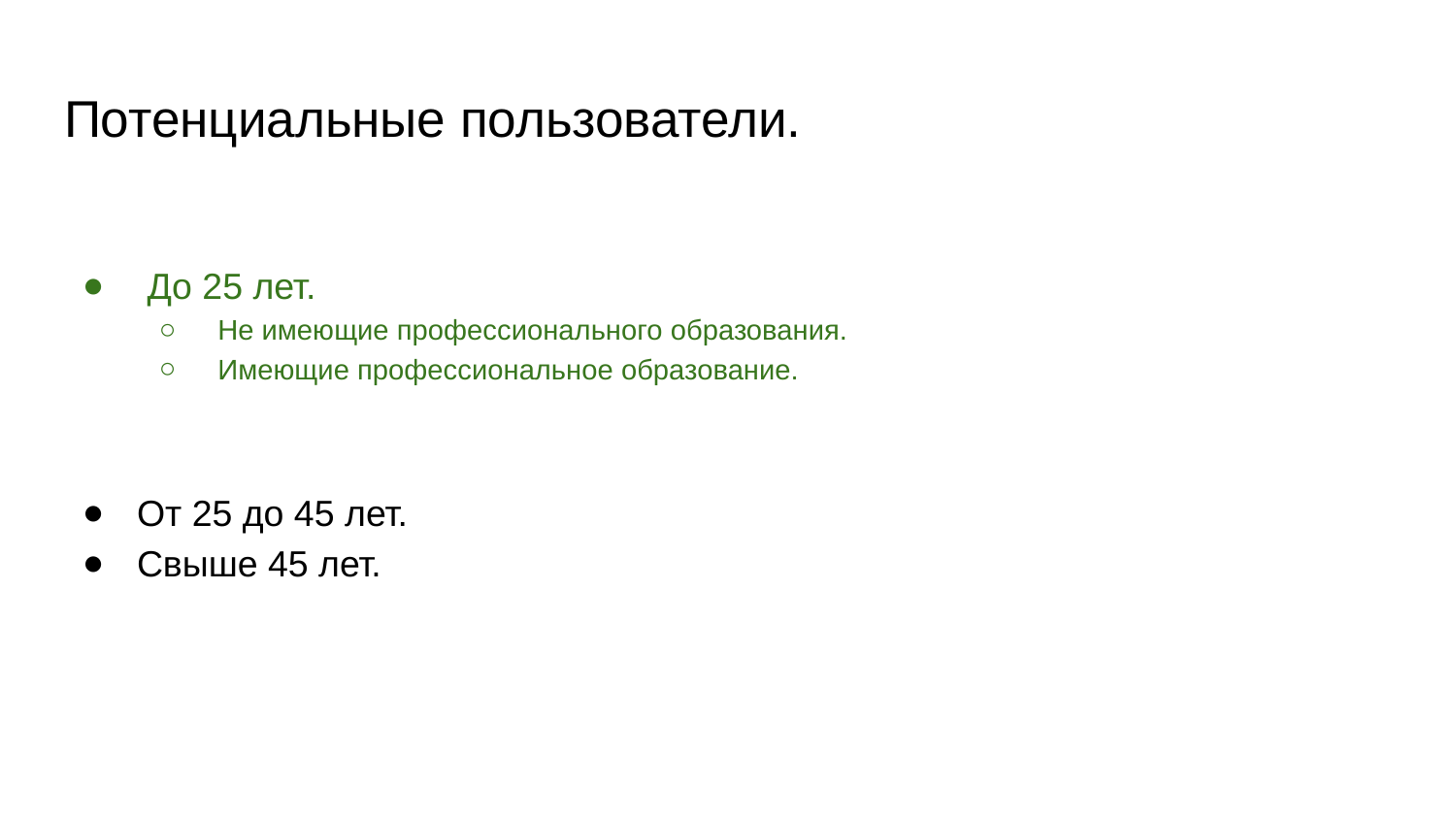

# Потенциальные пользователи.
 До 25 лет.
 Не имеющие профессионального образования.
 Имеющие профессиональное образование.

От 25 до 45 лет.
Свыше 45 лет.